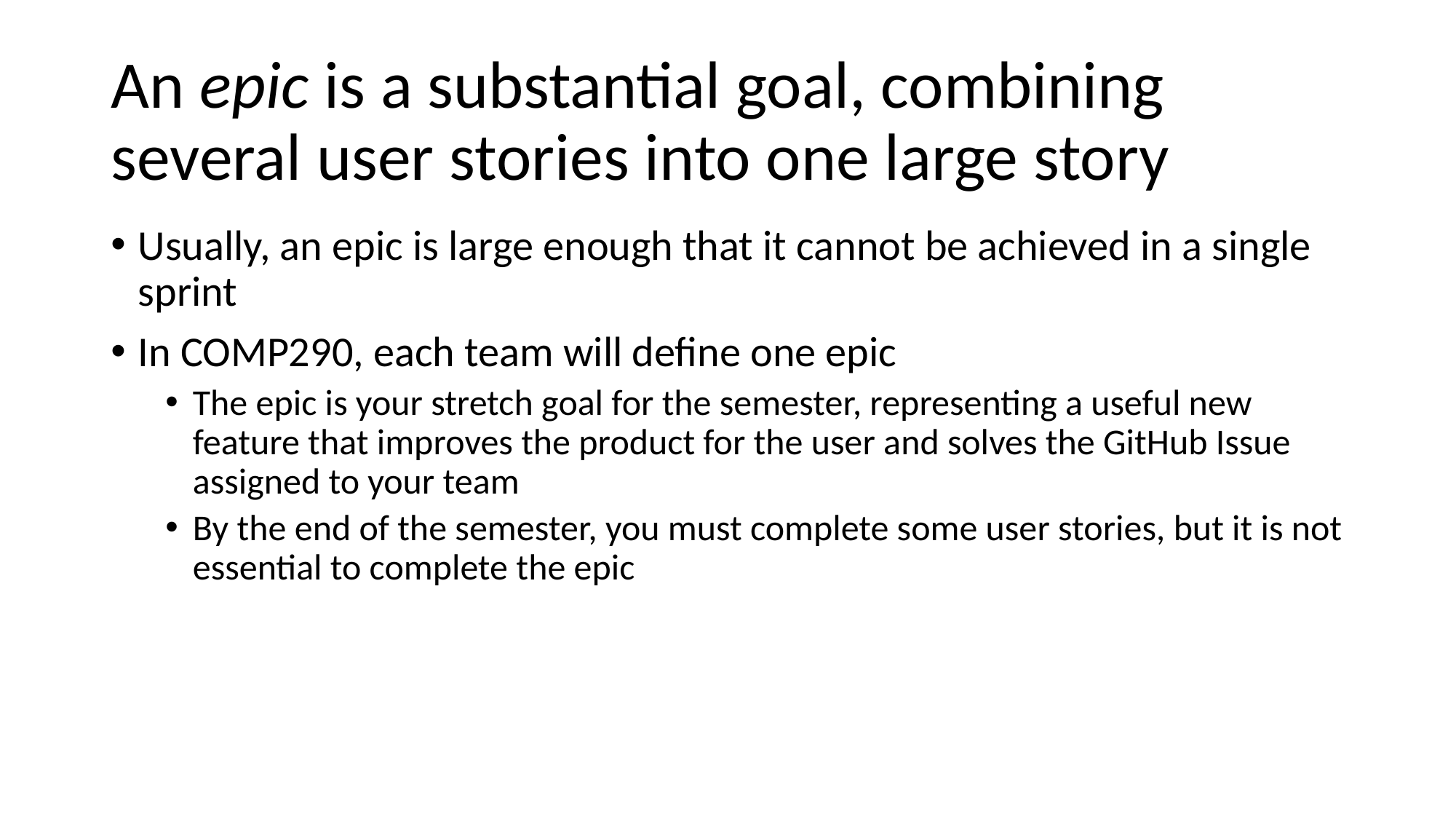

# An epic is a substantial goal, combining several user stories into one large story
Usually, an epic is large enough that it cannot be achieved in a single sprint
In COMP290, each team will define one epic
The epic is your stretch goal for the semester, representing a useful new feature that improves the product for the user and solves the GitHub Issue assigned to your team
By the end of the semester, you must complete some user stories, but it is not essential to complete the epic